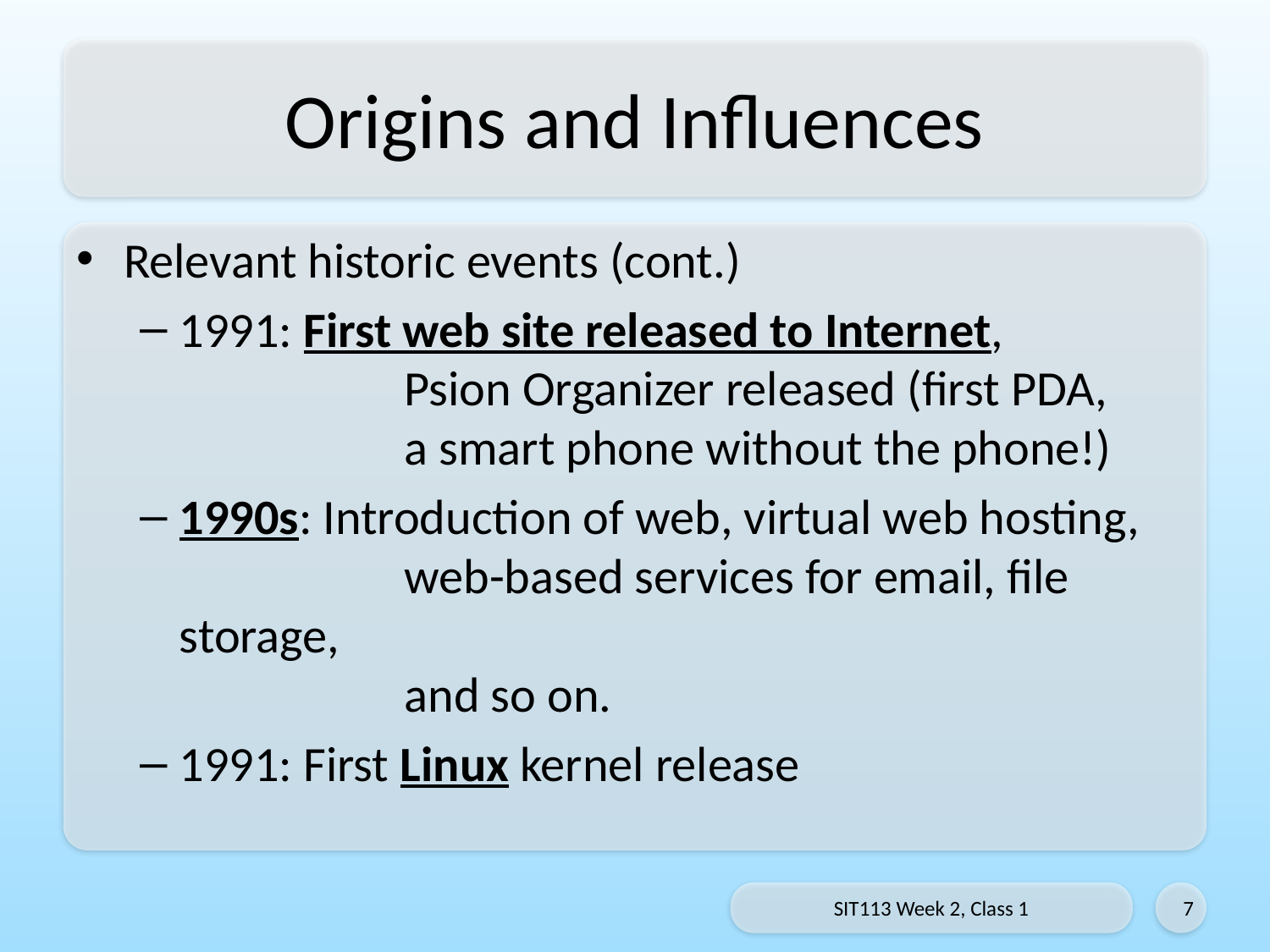

# Origins and Influences
Relevant historic events (cont.)
1991: First web site released to Internet,
	Psion Organizer released (first PDA,
	a smart phone without the phone!)
1990s: Introduction of web, virtual web hosting, 	web-based services for email, file storage,
	and so on.
1991: First Linux kernel release
SIT113 Week 2, Class 1
7